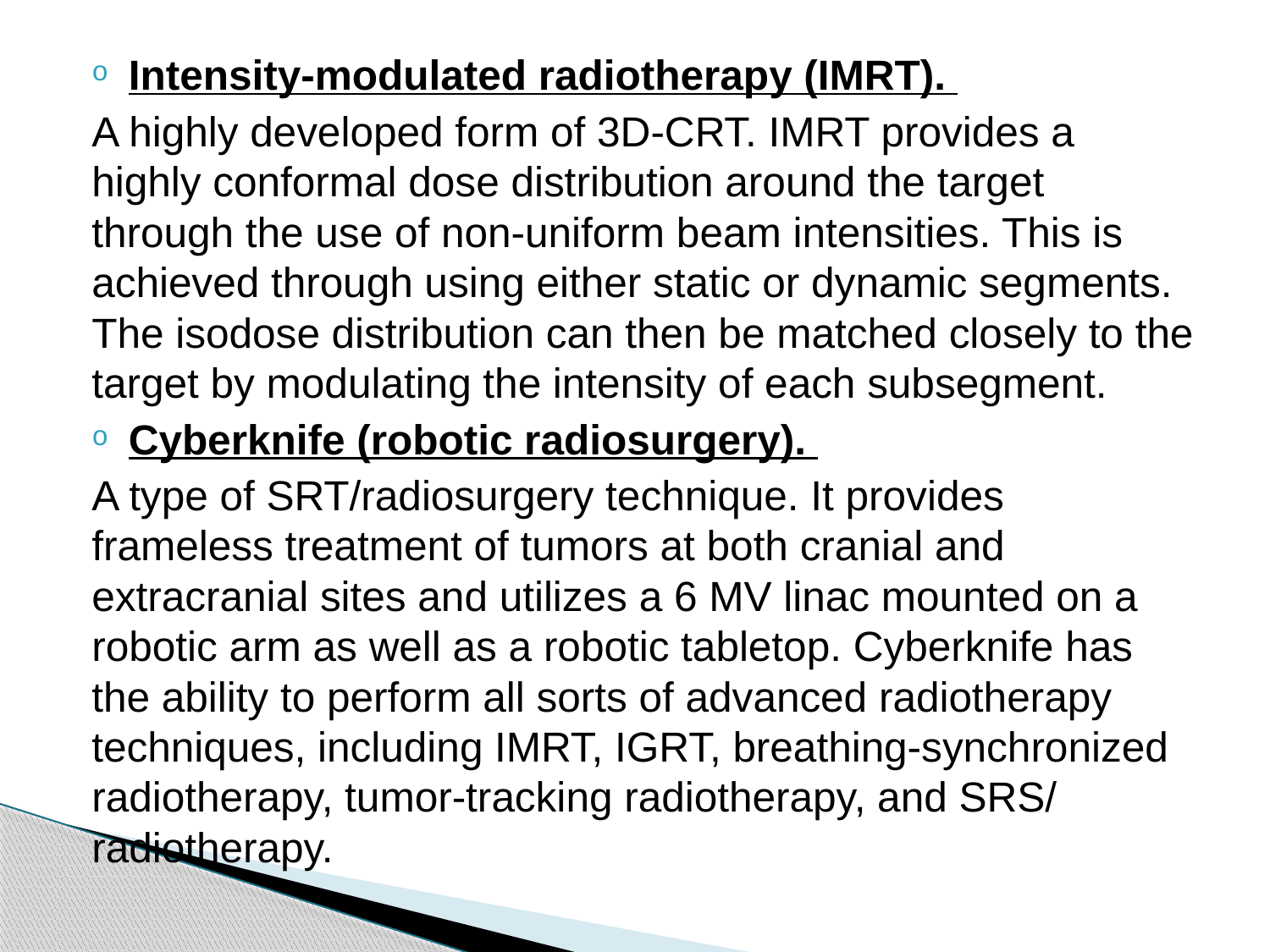

Intensity-modulated radiotherapy (IMRT).
A highly developed form of 3D-CRT. IMRT provides a highly conformal dose distribution around the target through the use of non-uniform beam intensities. This is achieved through using either static or dynamic segments. The isodose distribution can then be matched closely to the target by modulating the intensity of each subsegment.
Cyberknife (robotic radiosurgery).
A type of SRT/radiosurgery technique. It provides frameless treatment of tumors at both cranial and extracranial sites and utilizes a 6 MV linac mounted on a robotic arm as well as a robotic tabletop. Cyberknife has the ability to perform all sorts of advanced radiotherapy techniques, including IMRT, IGRT, breathing-synchronized radiotherapy, tumor-tracking radiotherapy, and SRS/ radiotherapy.